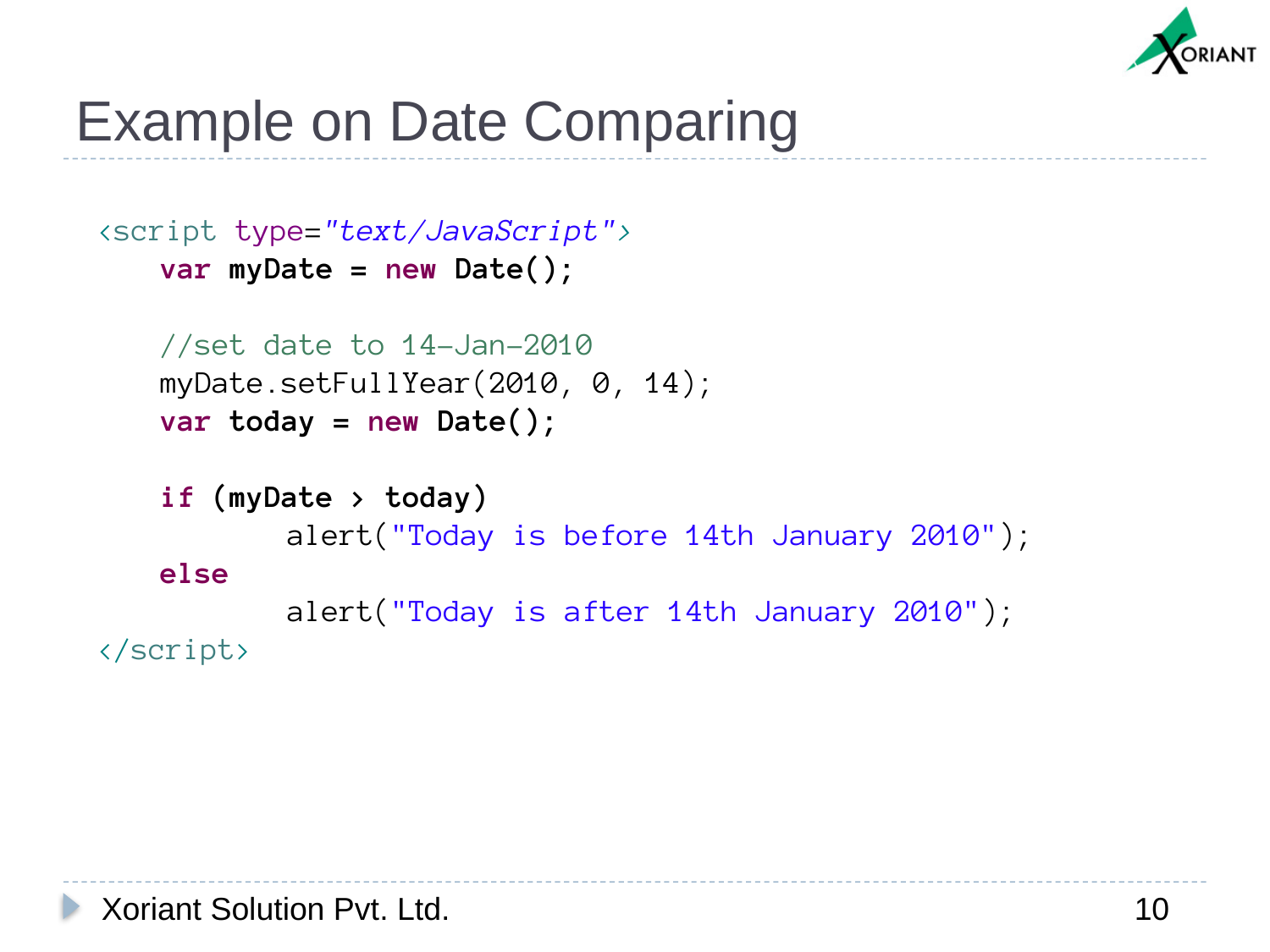

# Example on Date Comparing
<script type="text/JavaScript">
var myDate = new Date();

//set date to 14-Jan-2010
myDate.setFullYear(2010, 0, 14);
var today = new Date();

if (myDate > today)
	alert("Today is before 14th January 2010");
else
	alert("Today is after 14th January 2010");
</script>
Xoriant Solution Pvt. Ltd.
10